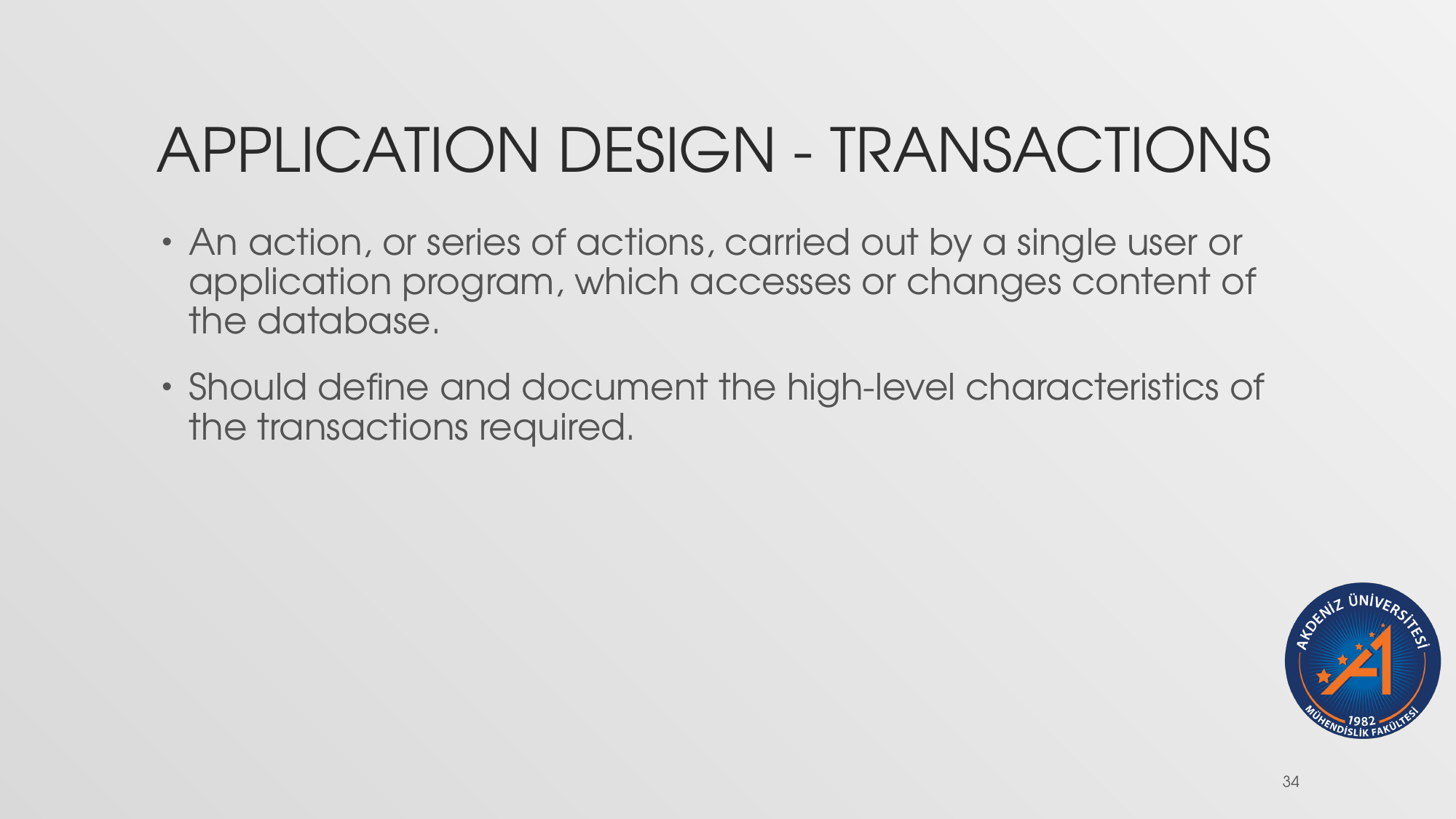

# Application Design - Transactions
An action, or series of actions, carried out by a single user or application program, which accesses or changes content of the database.
Should define and document the high-level characteristics of the transactions required.
34